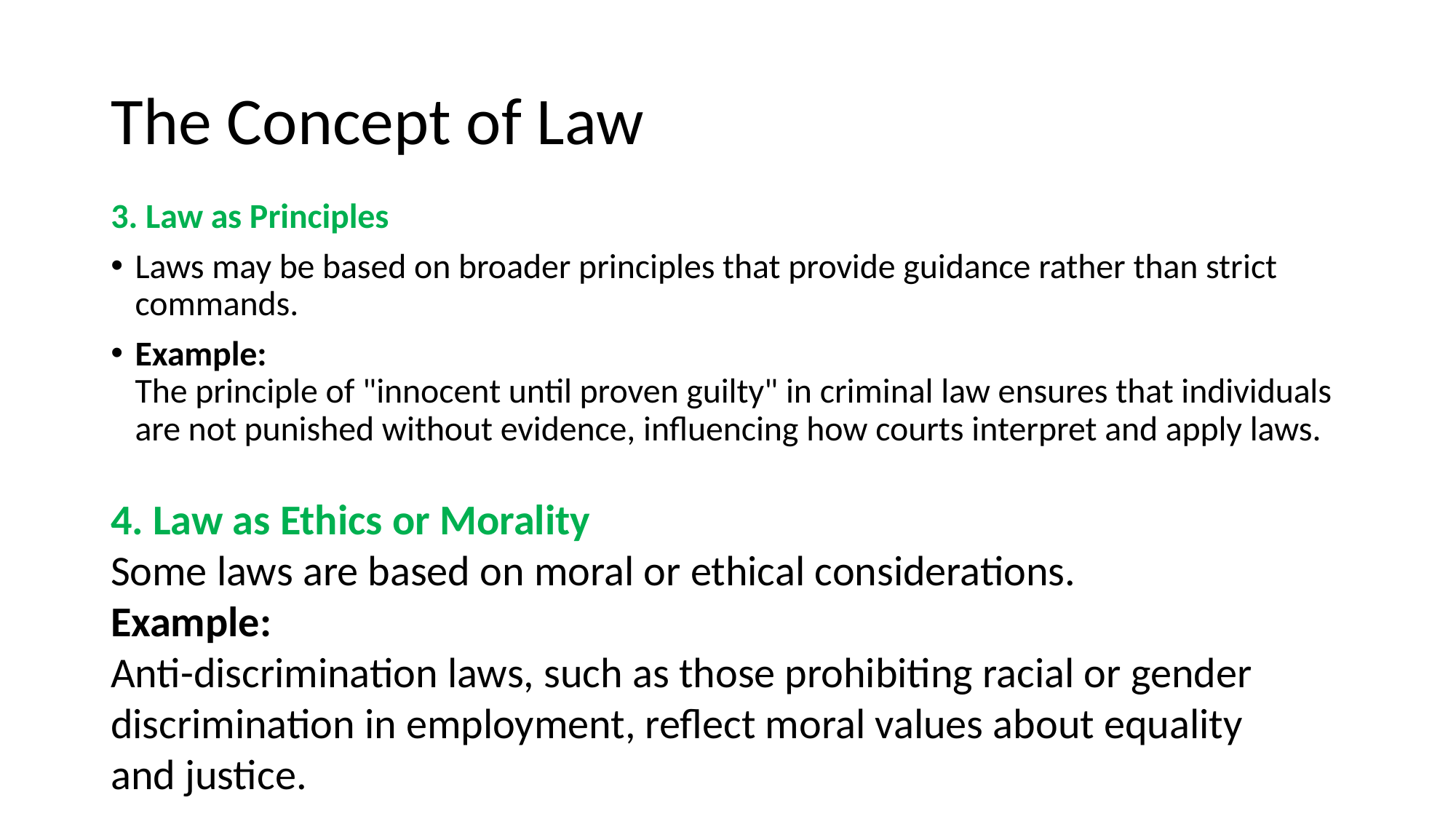

# The Concept of Law
3. Law as Principles
Laws may be based on broader principles that provide guidance rather than strict commands.
Example:
The principle of "innocent until proven guilty" in criminal law ensures that individuals are not punished without evidence, influencing how courts interpret and apply laws.

4. Law as Ethics or Morality
Some laws are based on moral or ethical considerations.
Example:
Anti-discrimination laws, such as those prohibiting racial or gender discrimination in employment, reflect moral values about equality and justice.